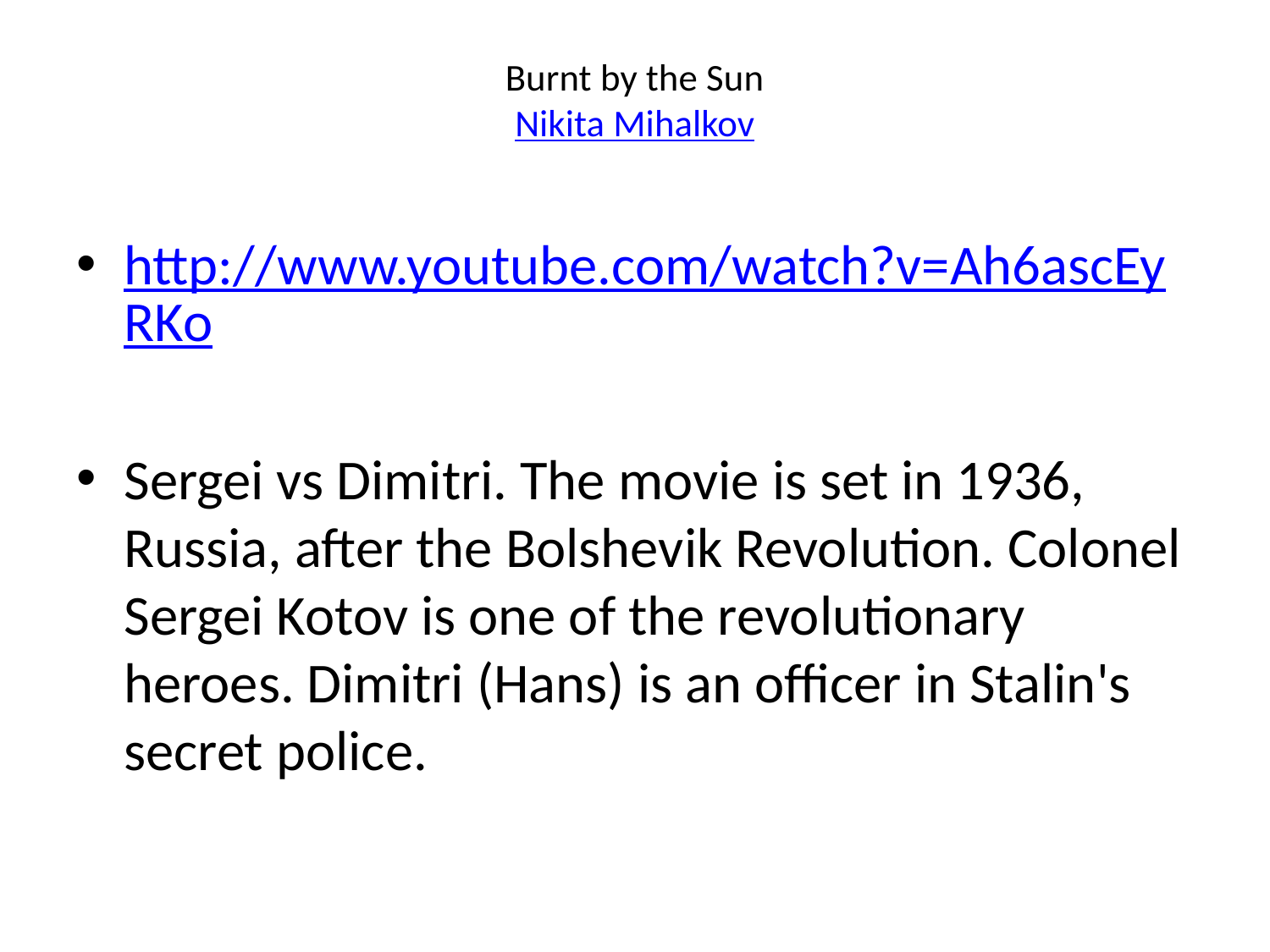

# Burnt by the Sun Nikita Mihalkov
http://www.youtube.com/watch?v=Ah6ascEyRKo

Sergei vs Dimitri. The movie is set in 1936, Russia, after the Bolshevik Revolution. Colonel Sergei Kotov is one of the revolutionary heroes. Dimitri (Hans) is an officer in Stalin's secret police.